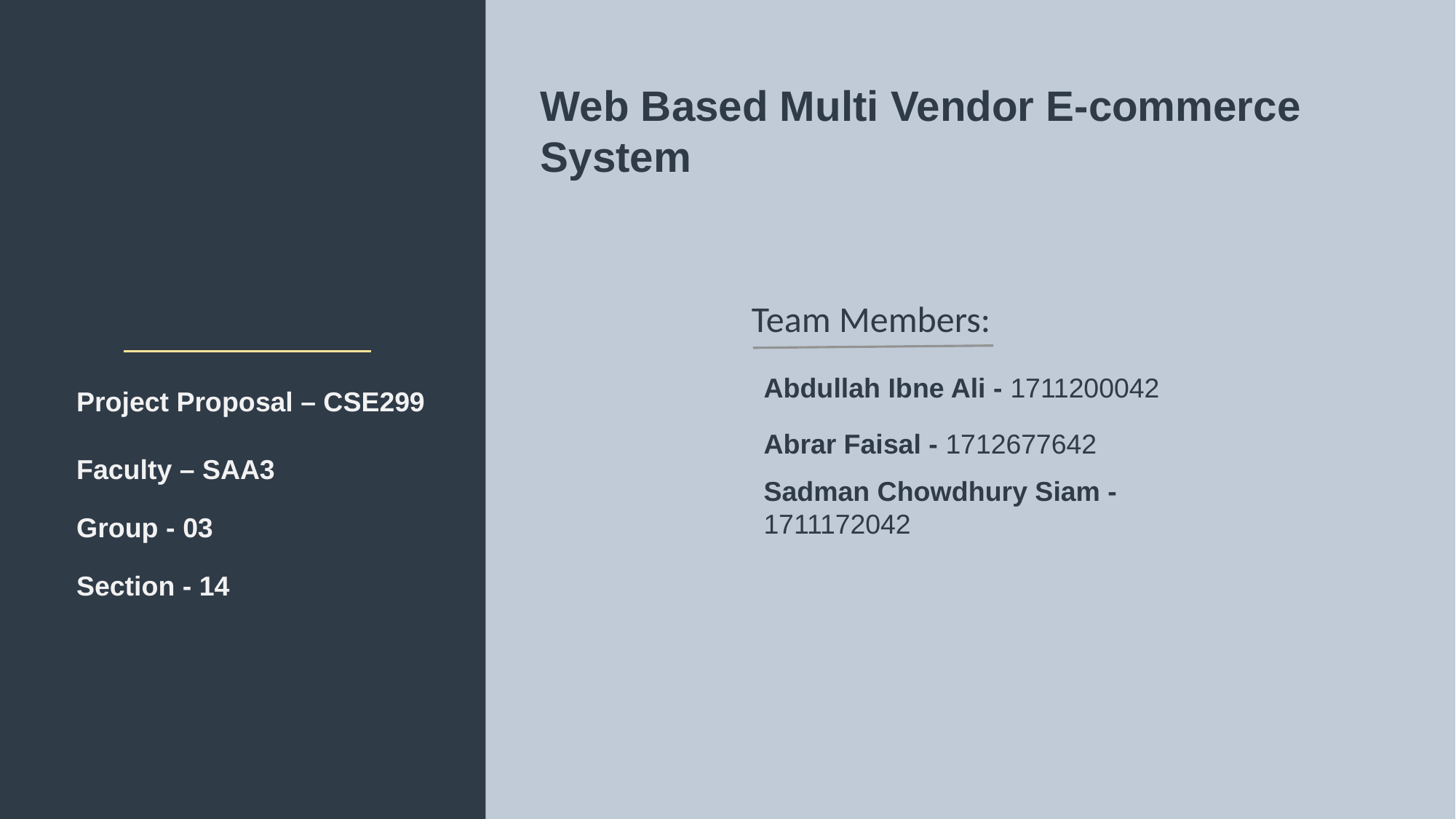

Web Based Multi Vendor E-commerce System
Team Members:
Abdullah Ibne Ali - 1711200042
Project Proposal – CSE299
Abrar Faisal - 1712677642
Faculty – SAA3
Sadman Chowdhury Siam - 1711172042
Group - 03
Section - 14